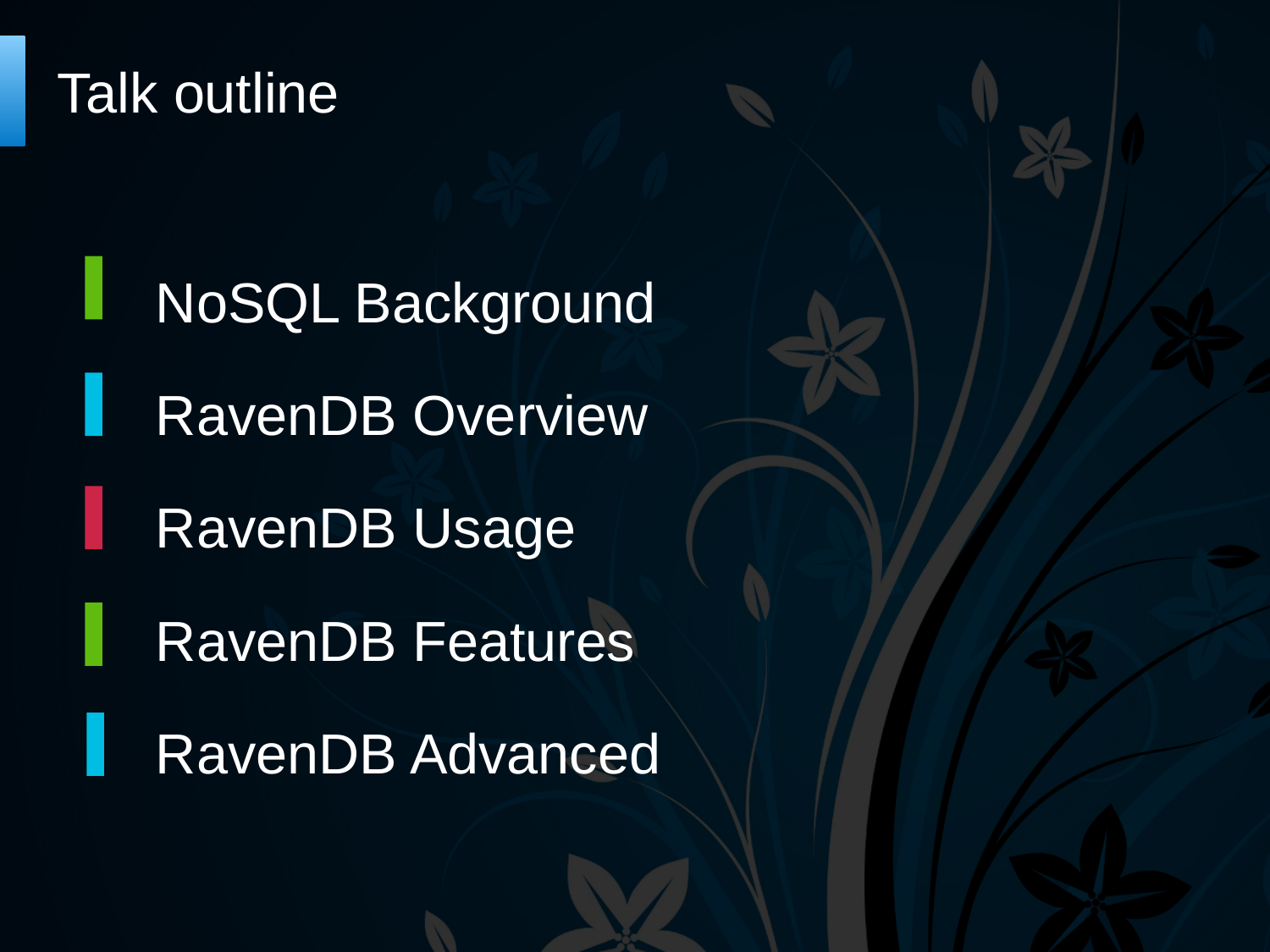

# Talk outline
NoSQL Background
RavenDB Overview
RavenDB Usage
RavenDB Features
RavenDB Advanced